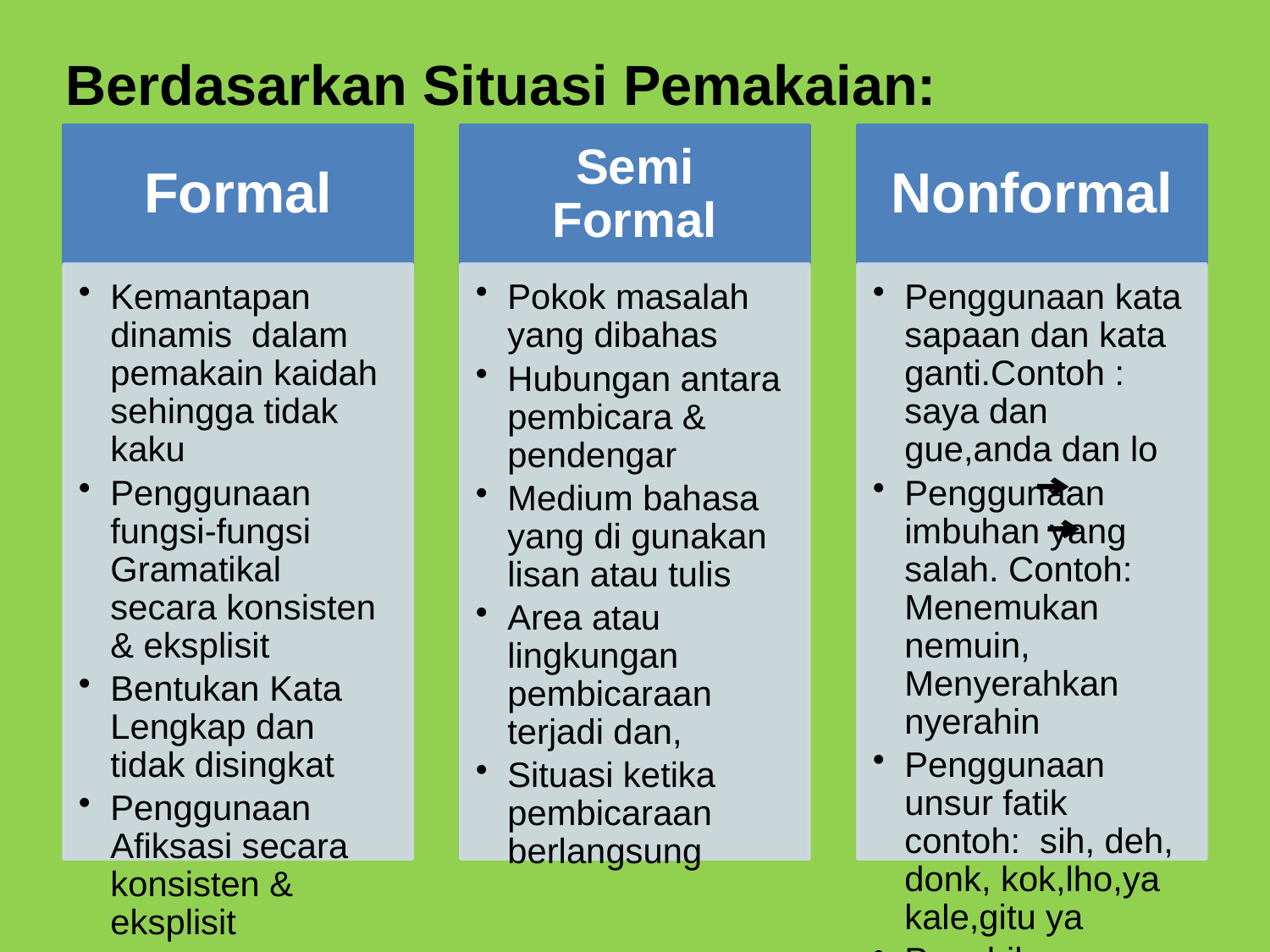

Berdasarkan Situasi Pemakaian:

Formal
Kemantapan dinamis  dalam pemakain kaidah  sehingga tidak kaku
Penggunaan fungsi-fungsi Gramatikal secara konsisten & eksplisit
Bentukan Kata Lengkap dan  tidak disingkat
Penggunaan Afiksasi secara konsisten & eksplisit
Penggunaan ejaan baku pada ragam bahasa tulis dan lafal yang baku
Semi Formal
Pokok masalah yang dibahas
Hubungan antara pembicara & pendengar
Medium bahasa yang di gunakan lisan atau tulis
Area atau lingkungan pembicaraan terjadi dan,
Situasi ketika pembicaraan berlangsung
Nonformal
Penggunaan kata sapaan dan kata ganti.Contoh : saya dan gue,anda dan lo
Penggunaan imbuhan yang salah. Contoh: Menemukan      nemuin, Menyerahkan     nyerahin
Penggunaan unsur fatik contoh:  sih, deh, donk, kok,lho,ya kale,gitu ya
Penghilangan fungsi kalimat (S-P-O-Pel-Ket)
Kalimat lisat atau tulis Ambigu dan tidak efektif